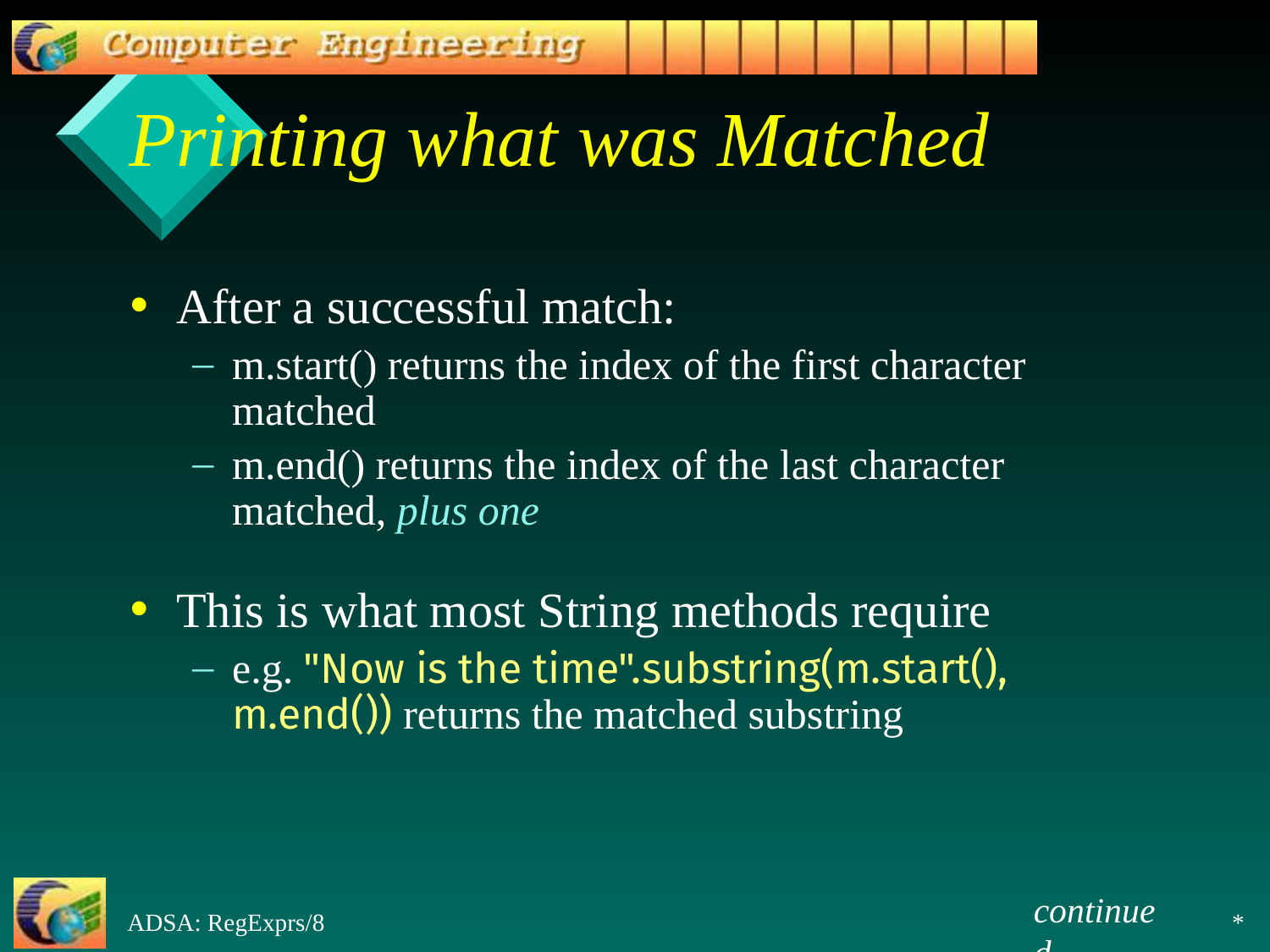

# Printing what was Matched
After a successful match:
m.start() returns the index of the first character matched
m.end() returns the index of the last character matched, plus one

This is what most String methods require
e.g. "Now is the time".substring(m.start(), m.end()) returns the matched substring

continued